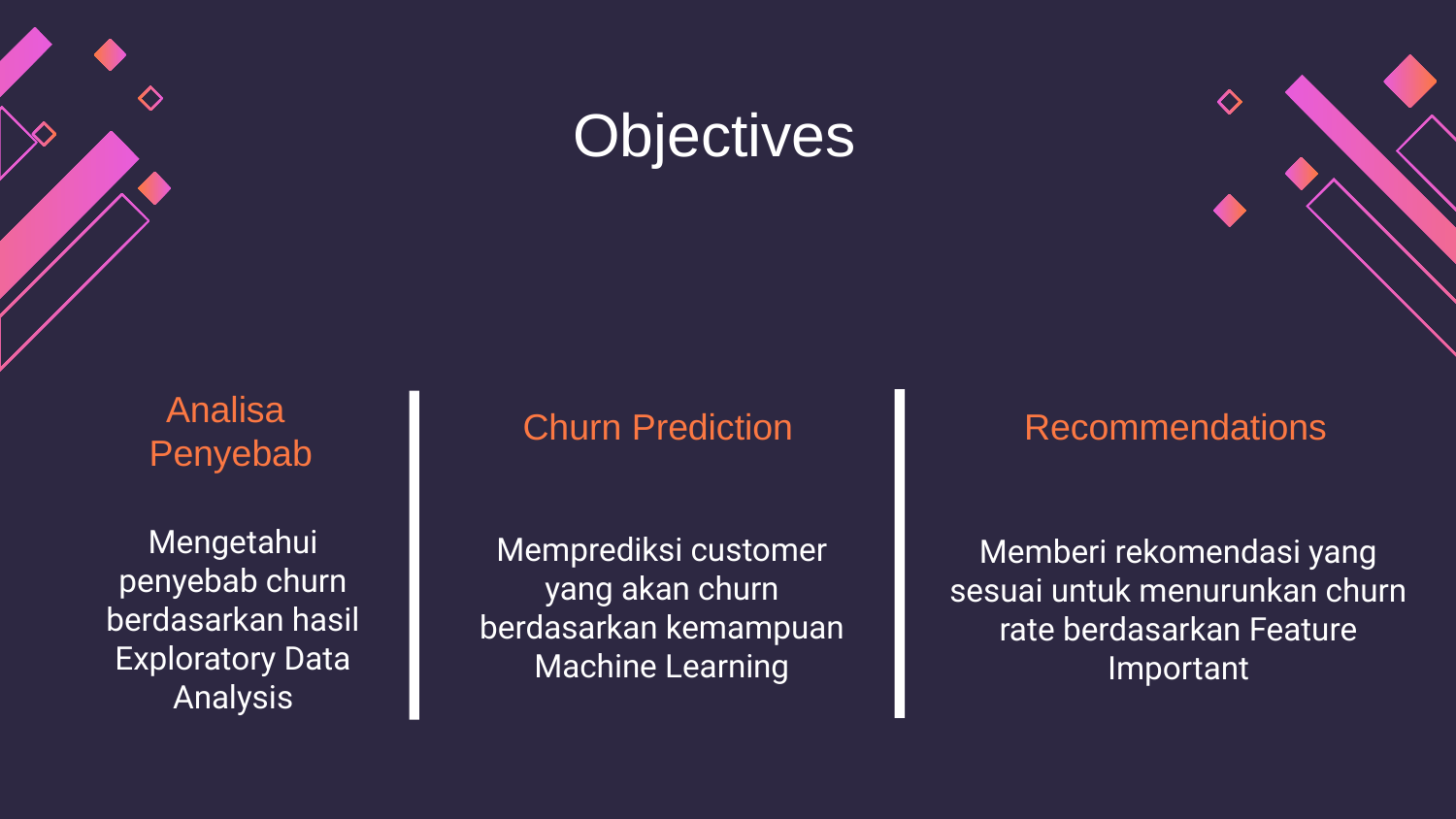

# Objectives
Analisa
Penyebab
Churn Prediction

Recommendations

Mengetahui penyebab churn berdasarkan hasil Exploratory Data Analysis
Memprediksi customer yang akan churn berdasarkan kemampuan Machine Learning
Memberi rekomendasi yang sesuai untuk menurunkan churn rate berdasarkan Feature Important